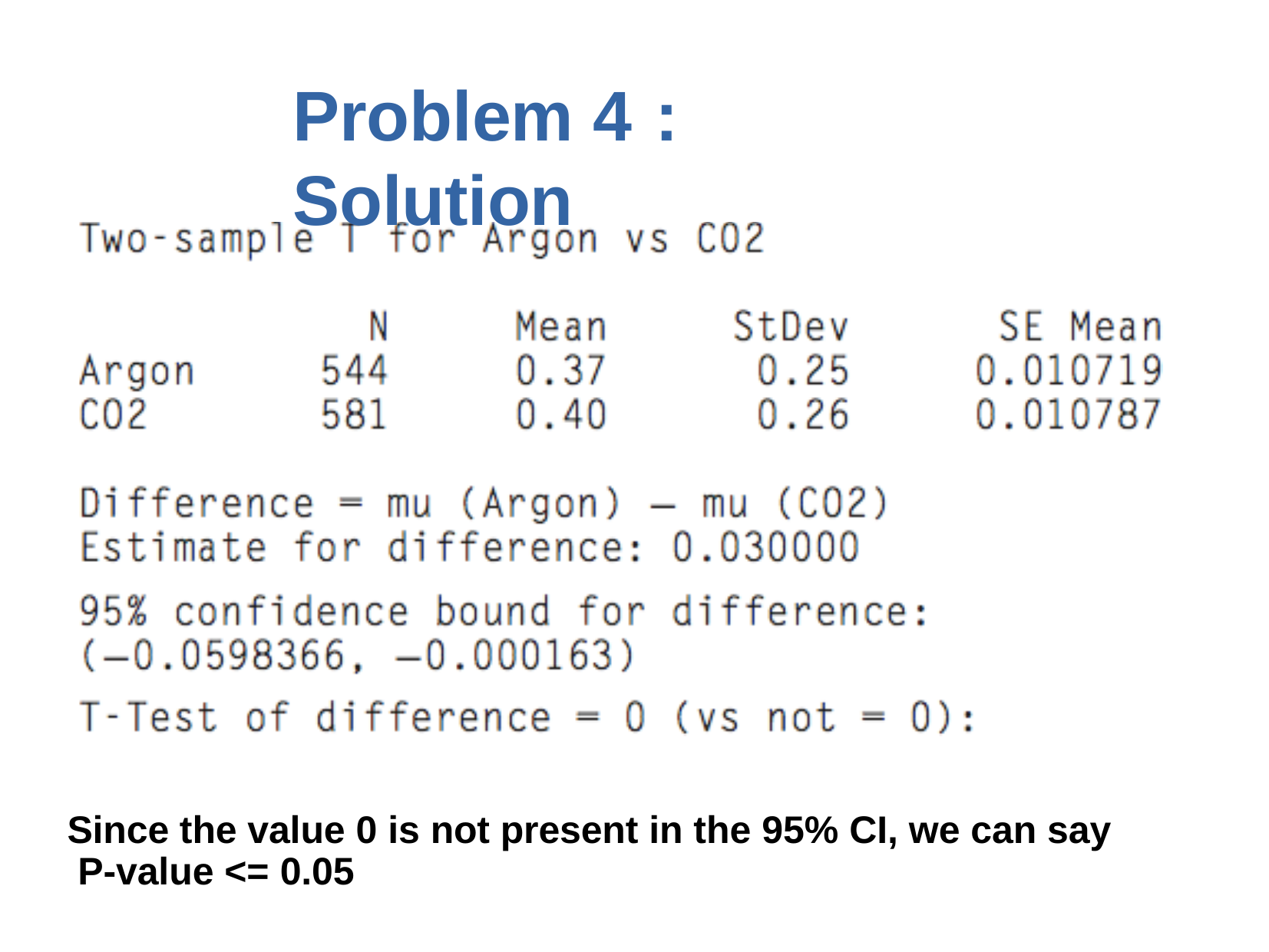

# Problem 4	: Solution

Since the value 0 is not present in the 95% CI, we can say  P-value <= 0.05